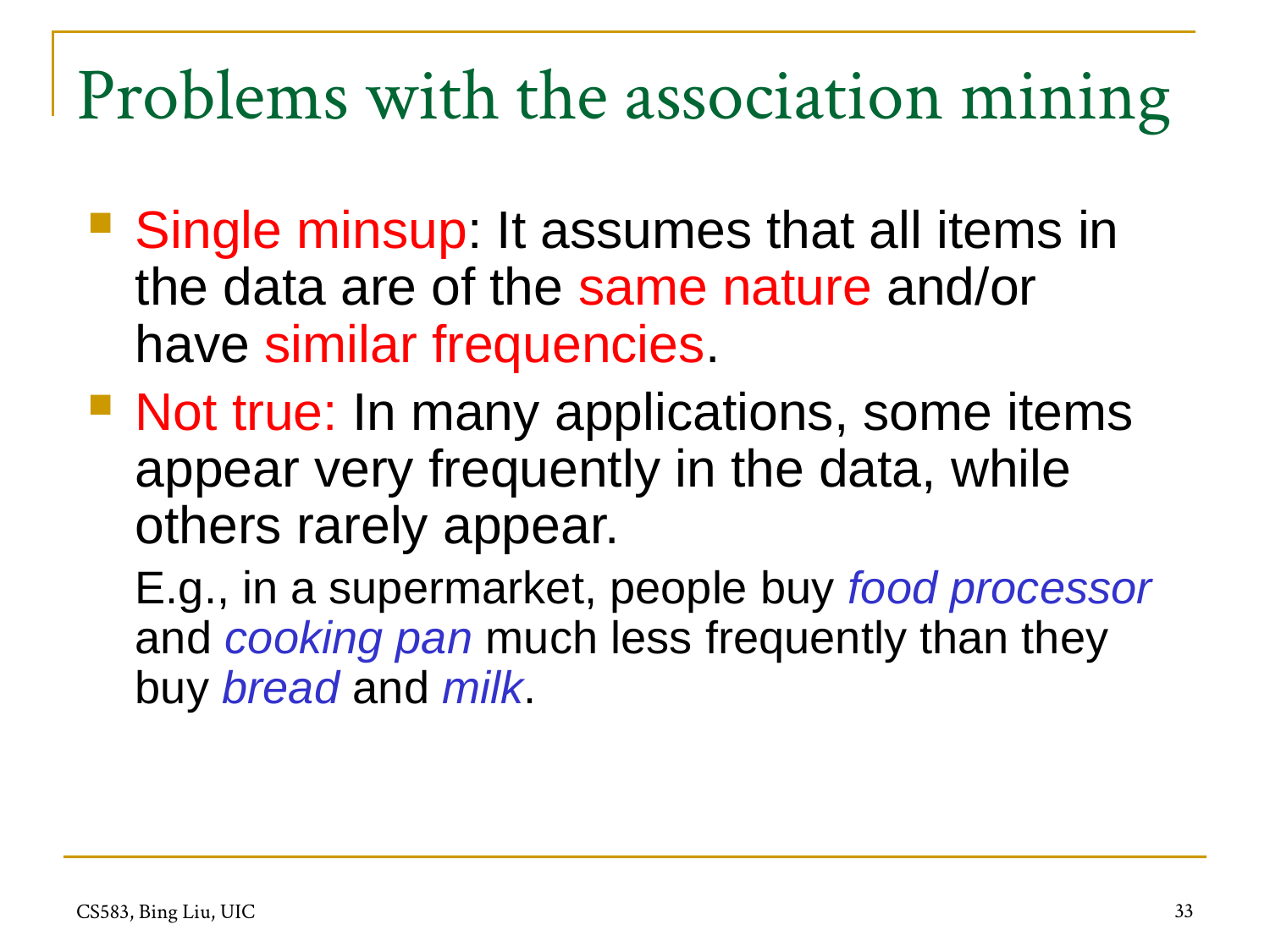

# Problems with the association mining
Single minsup: It assumes that all items in the data are of the same nature and/or have similar frequencies.
Not true: In many applications, some items appear very frequently in the data, while others rarely appear.
	E.g., in a supermarket, people buy food processor and cooking pan much less frequently than they buy bread and milk.
33
CS583, Bing Liu, UIC